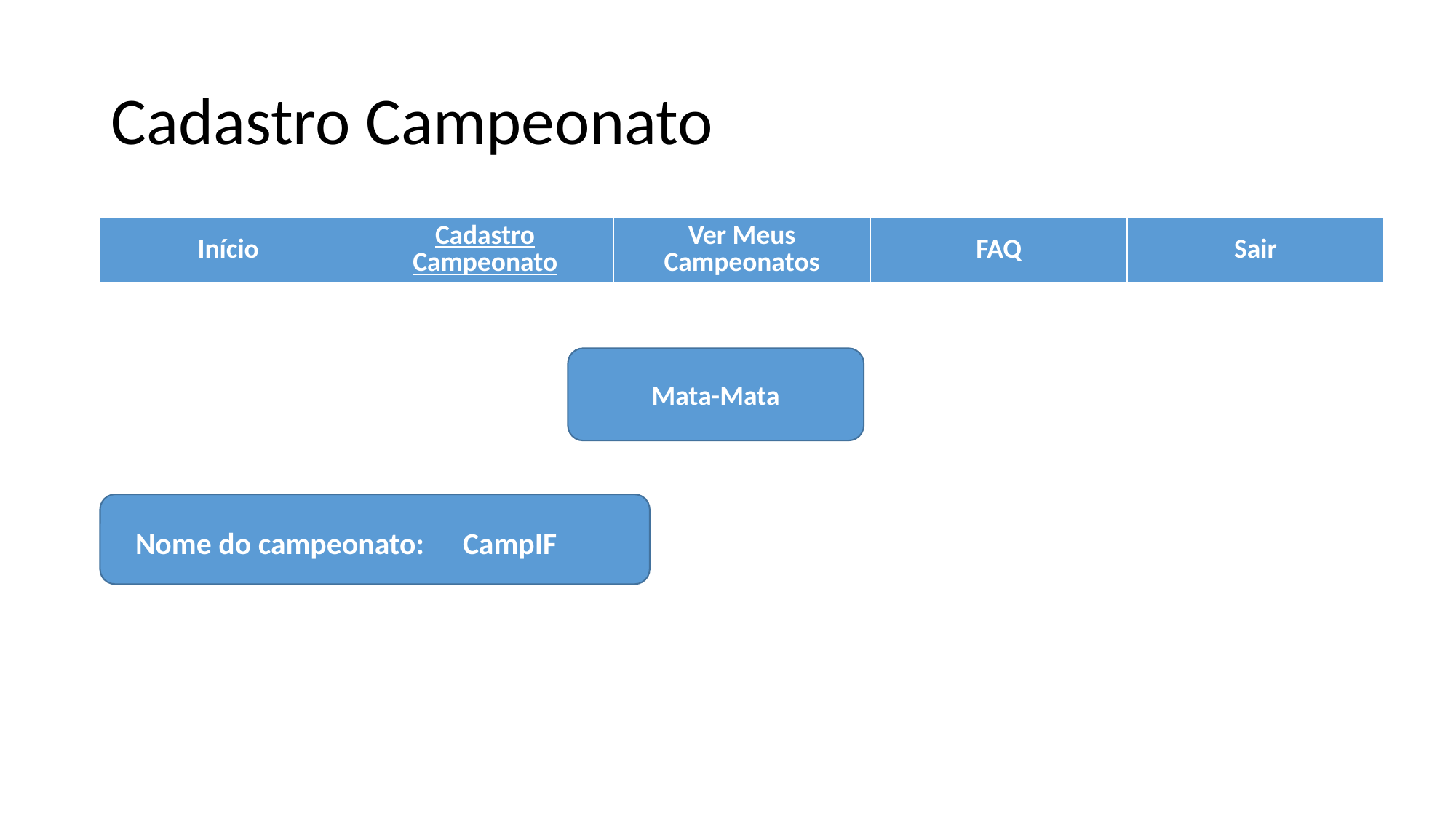

# Cadastro Campeonato
| Início | Cadastro Campeonato | Ver Meus Campeonatos | FAQ | Sair |
| --- | --- | --- | --- | --- |

Mata-Mata
Campeonato Suíço

Nome do campeonato:	CampIF